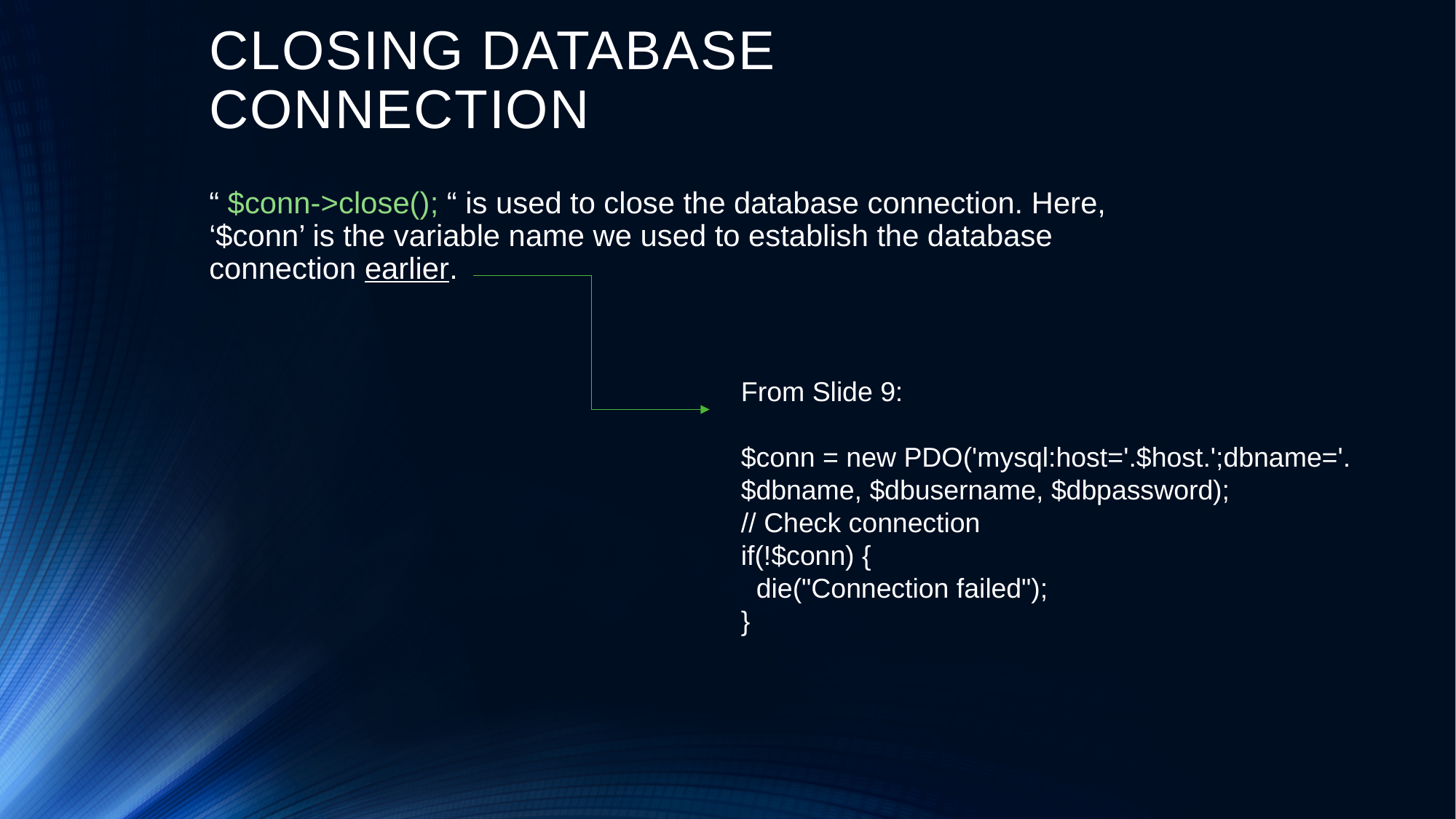

# CLOSING DATABASE CONNECTION
“ $conn->close(); “ is used to close the database connection. Here, ‘$conn’ is the variable name we used to establish the database connection earlier.

From Slide 9:

$conn = new PDO('mysql:host='.$host.';dbname='.$dbname, $dbusername, $dbpassword);
// Check connection
if(!$conn) {
  die("Connection failed");
}